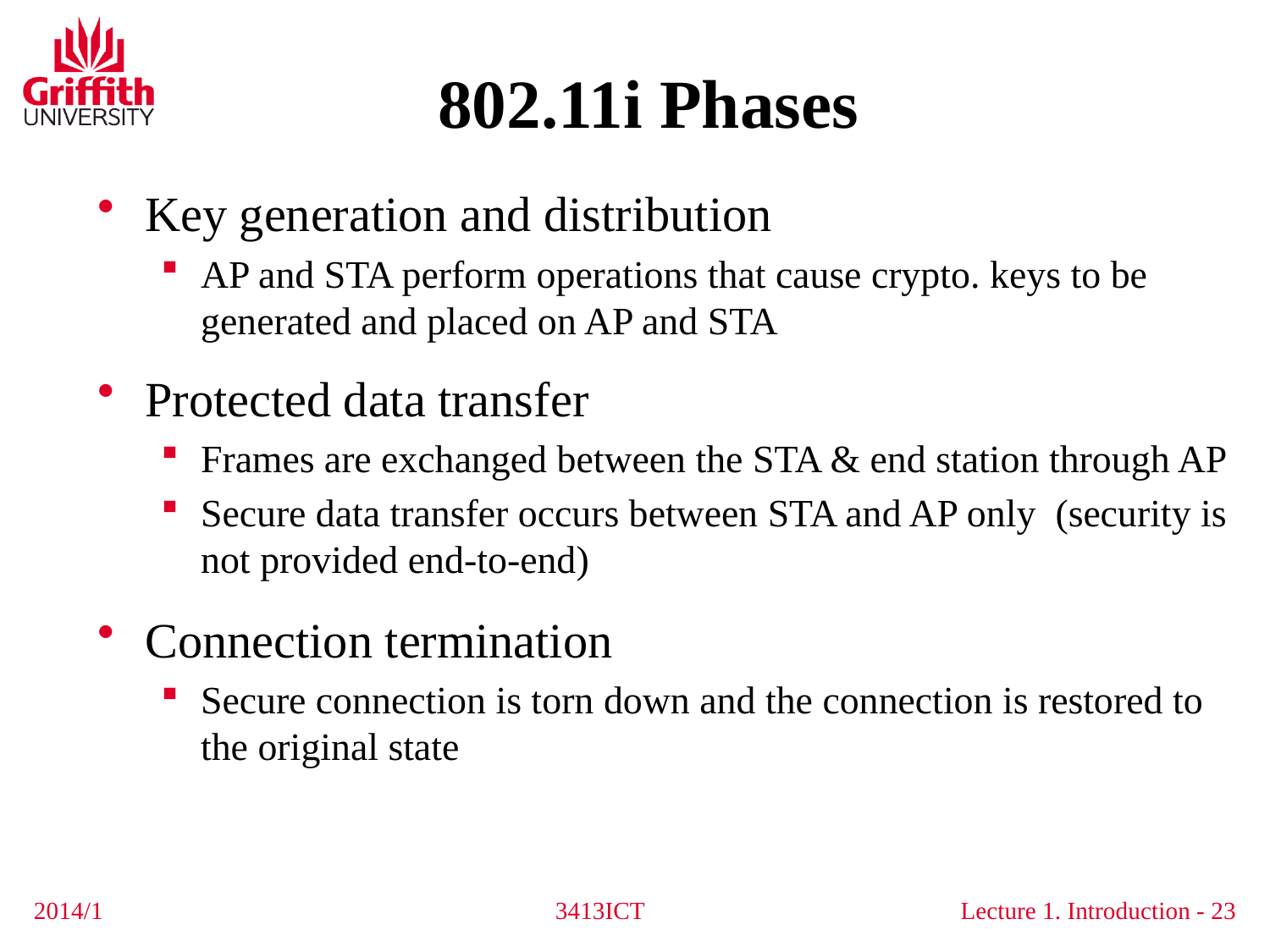

# 802.11i Phases
Key generation and distribution
AP and STA perform operations that cause crypto. keys to be generated and placed on AP and STA

Protected data transfer
Frames are exchanged between the STA & end station through AP
Secure data transfer occurs between STA and AP only  (security is not provided end-to-end)

Connection termination
Secure connection is torn down and the connection is restored to the original state
2014/1
3413ICT
23